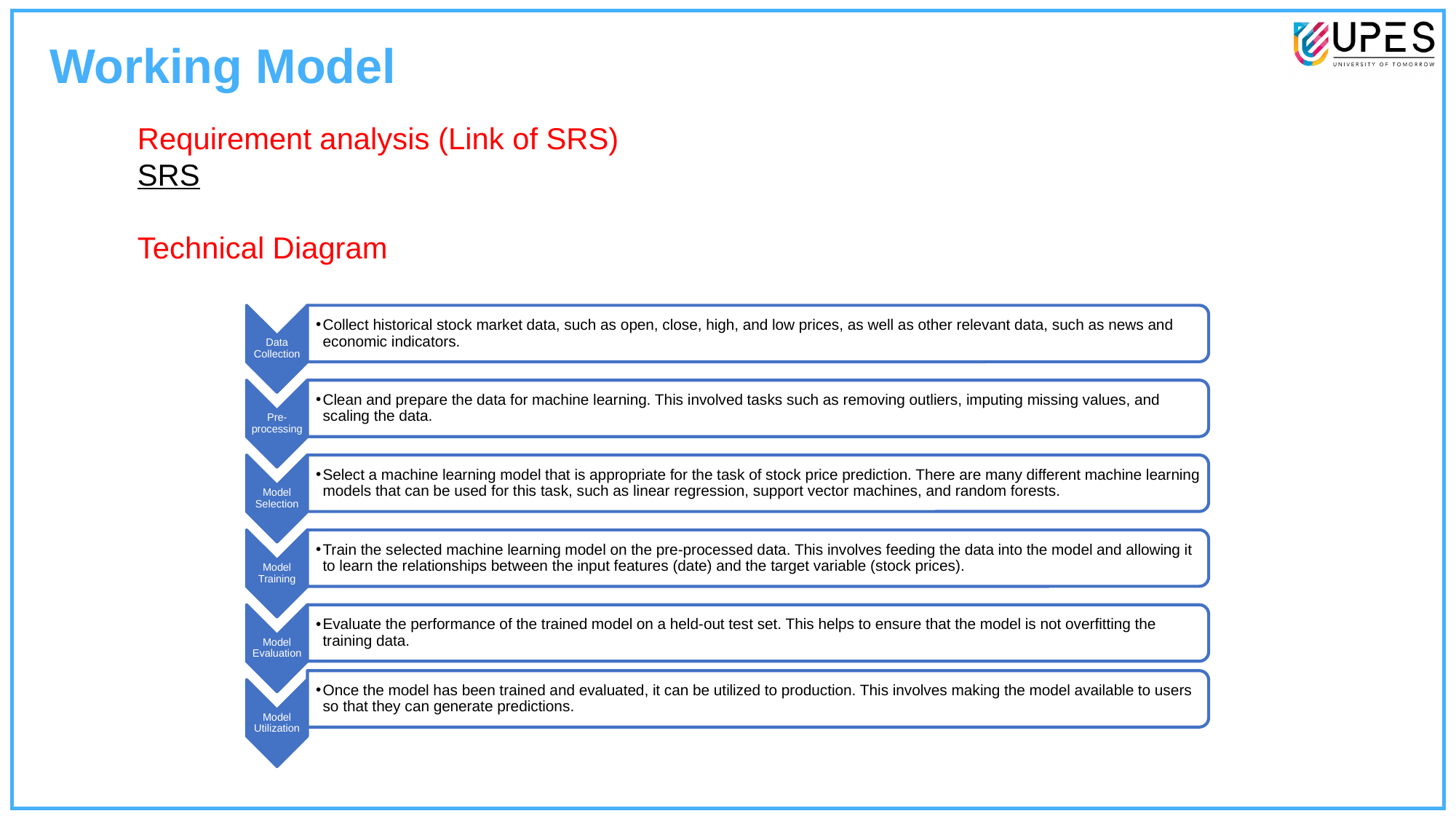

Working Model
Requirement analysis (Link of SRS)
SRS

Technical Diagram

Data Collection
Collect historical stock market data, such as open, close, high, and low prices, as well as other relevant data, such as news and economic indicators.
Pre-processing
Clean and prepare the data for machine learning. This involved tasks such as removing outliers, imputing missing values, and scaling the data.
Model Selection
Select a machine learning model that is appropriate for the task of stock price prediction. There are many different machine learning models that can be used for this task, such as linear regression, support vector machines, and random forests.
Model Training
Train the selected machine learning model on the pre-processed data. This involves feeding the data into the model and allowing it to learn the relationships between the input features (date) and the target variable (stock prices).
Model Evaluation
Evaluate the performance of the trained model on a held-out test set. This helps to ensure that the model is not overfitting the training data.
Model Utilization
Once the model has been trained and evaluated, it can be utilized to production. This involves making the model available to users so that they can generate predictions.